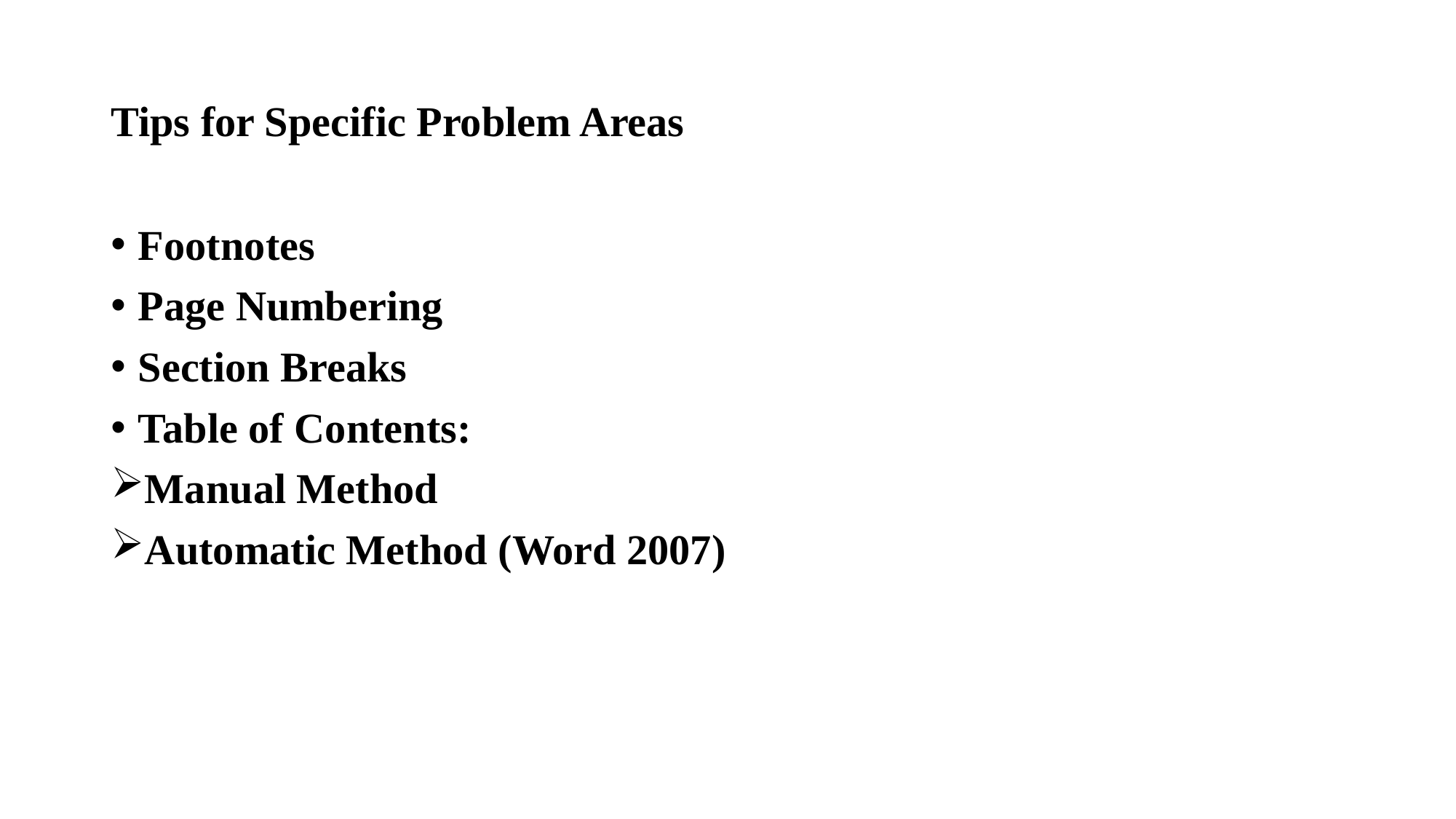

# Tips for Specific Problem Areas
Footnotes
Page Numbering
Section Breaks
Table of Contents:
Manual Method
Automatic Method (Word 2007)